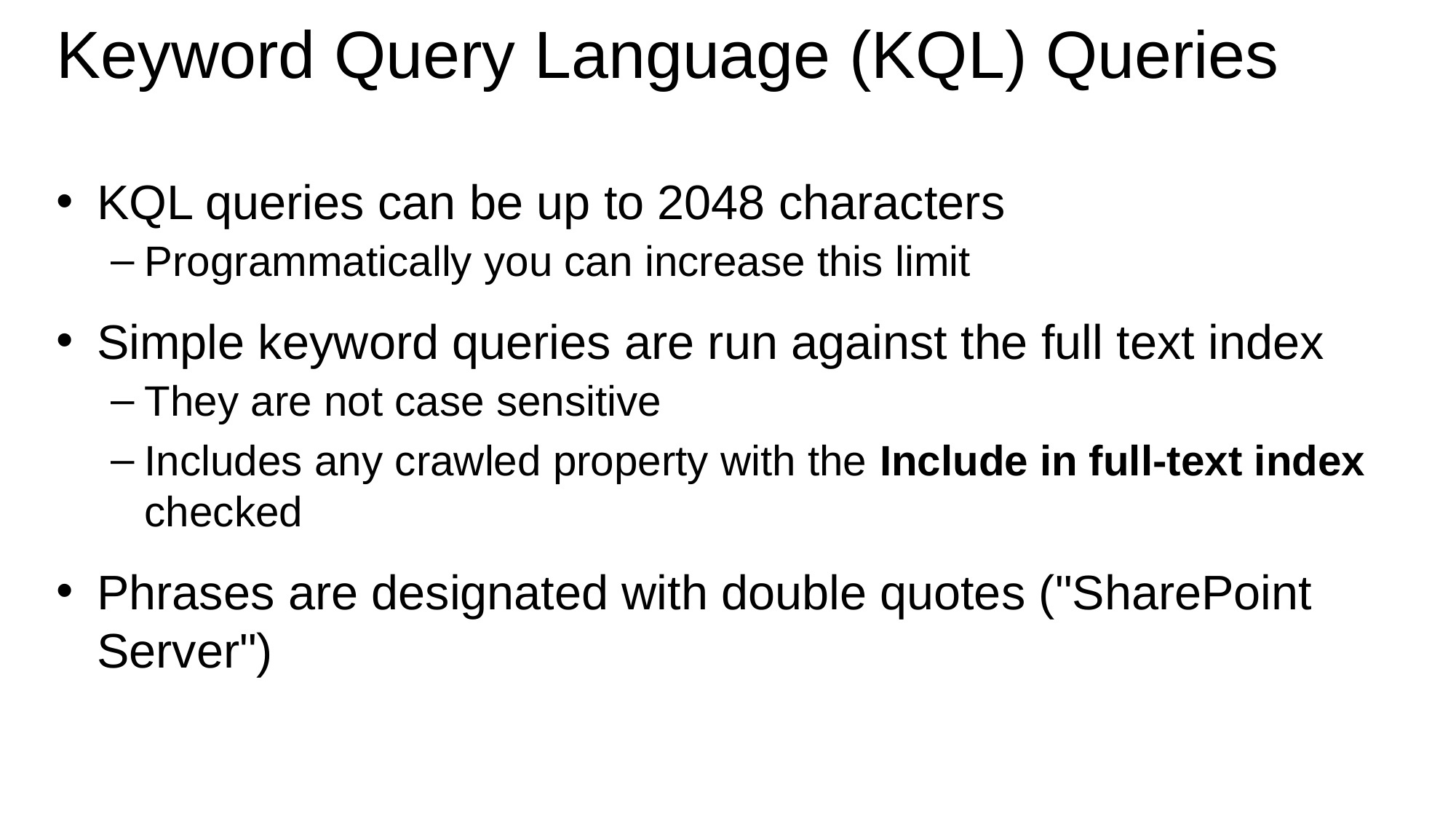

# Keyword Query Language (KQL) Queries
KQL queries can be up to 2048 characters
Programmatically you can increase this limit
Simple keyword queries are run against the full text index
They are not case sensitive
Includes any crawled property with the Include in full-text index checked
Phrases are designated with double quotes ("SharePoint Server")